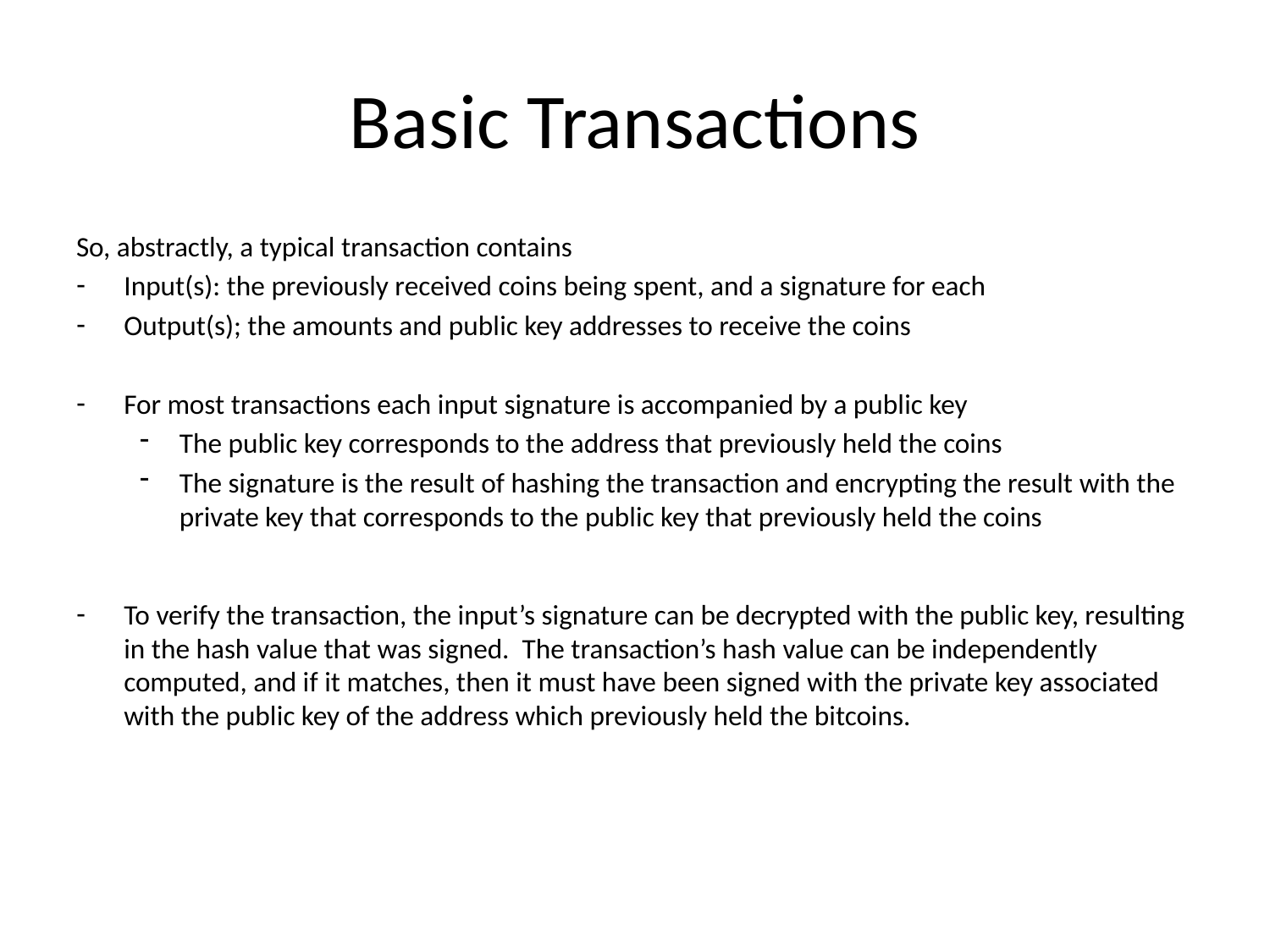

# Basic Transactions
So, abstractly, a typical transaction contains
Input(s): the previously received coins being spent, and a signature for each
Output(s); the amounts and public key addresses to receive the coins

For most transactions each input signature is accompanied by a public key
The public key corresponds to the address that previously held the coins
The signature is the result of hashing the transaction and encrypting the result with the private key that corresponds to the public key that previously held the coins

To verify the transaction, the input’s signature can be decrypted with the public key, resulting in the hash value that was signed.  The transaction’s hash value can be independently computed, and if it matches, then it must have been signed with the private key associated with the public key of the address which previously held the bitcoins.